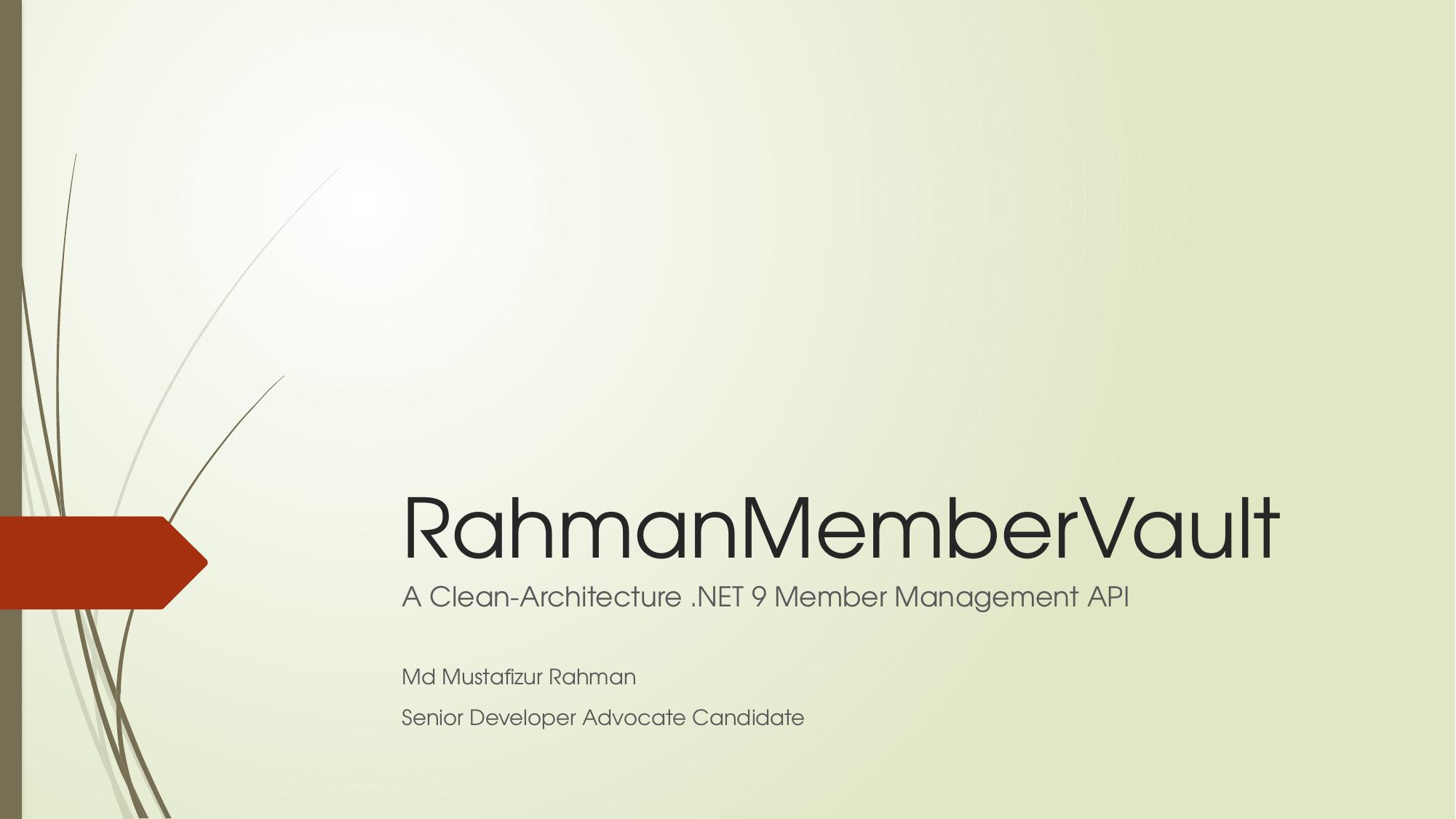

# RahmanMemberVault
A Clean-Architecture .NET 9 Member Management API
Md Mustafizur Rahman
Senior Developer Advocate Candidate